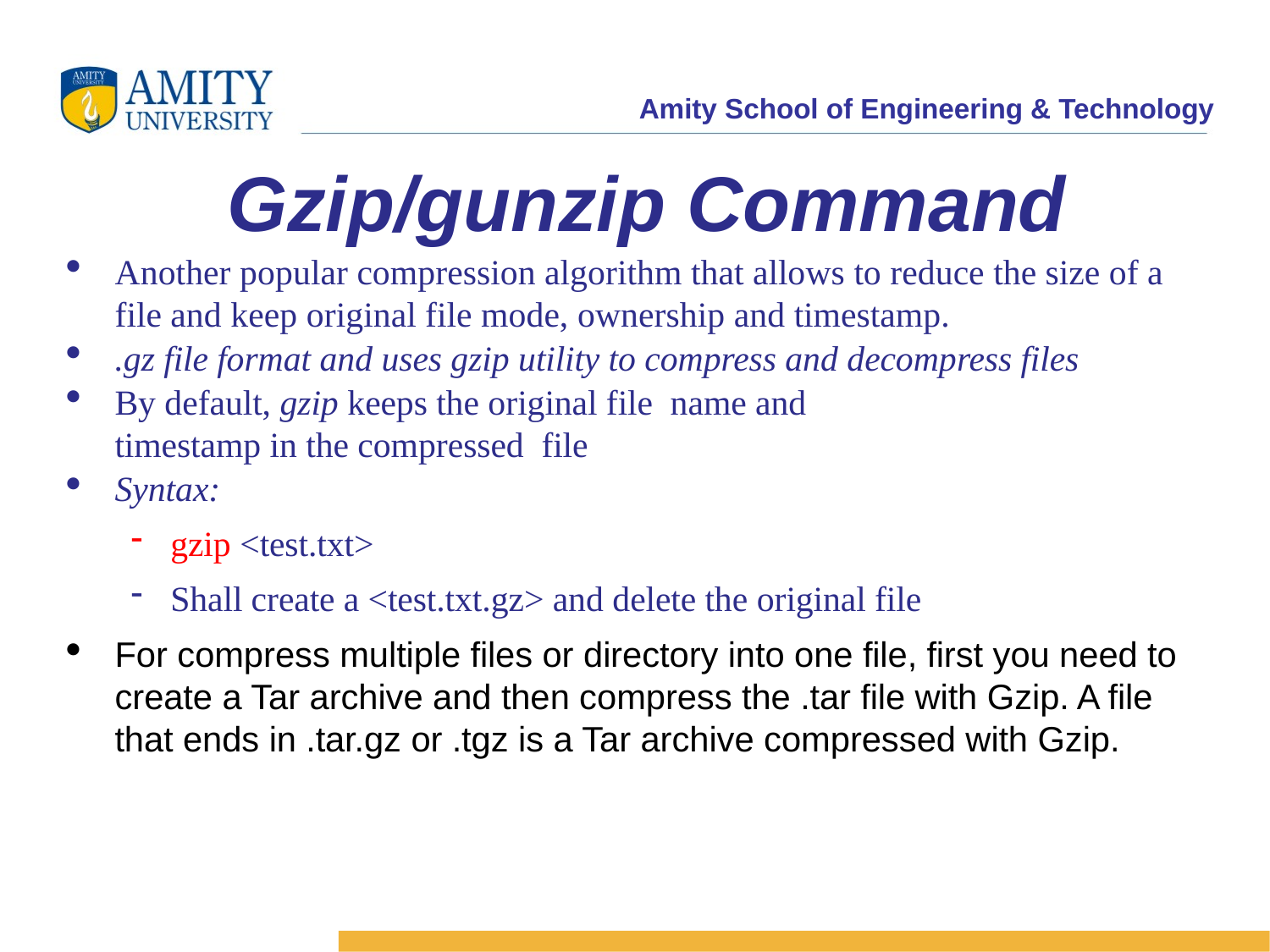

Gzip/gunzip Command
Another popular compression algorithm that allows to reduce the size of a file and keep original file mode, ownership and timestamp.
.gz file format and uses gzip utility to compress and decompress files
By default, gzip keeps the original file  name and timestamp in the compressed  file
Syntax:
gzip <test.txt>
Shall create a <test.txt.gz> and delete the original file
For compress multiple files or directory into one file, first you need to create a Tar archive and then compress the .tar file with Gzip. A file that ends in .tar.gz or .tgz is a Tar archive compressed with Gzip.